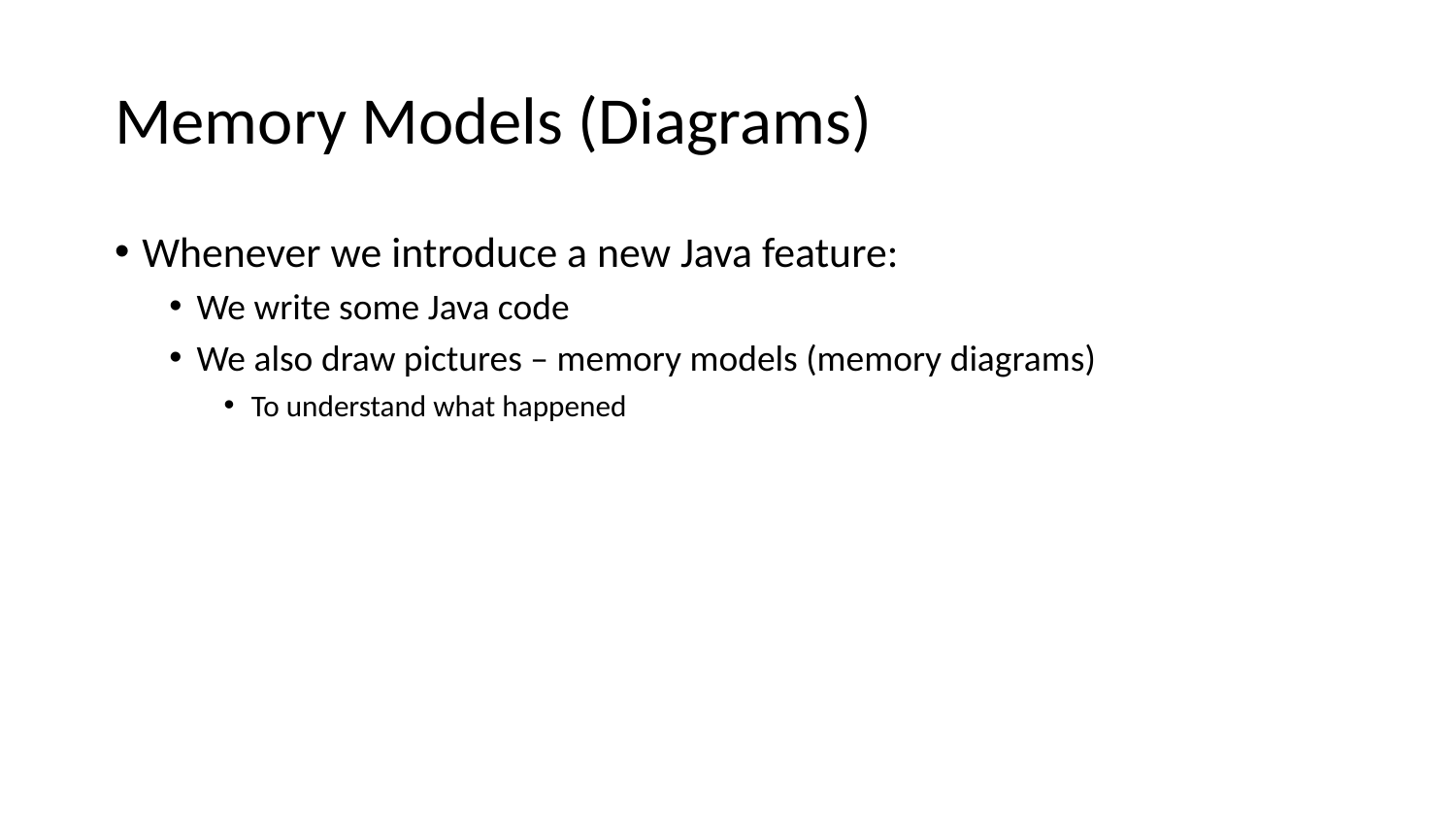

# Memory Models (Diagrams)
Whenever we introduce a new Java feature:
We write some Java code
We also draw pictures – memory models (memory diagrams)
To understand what happened